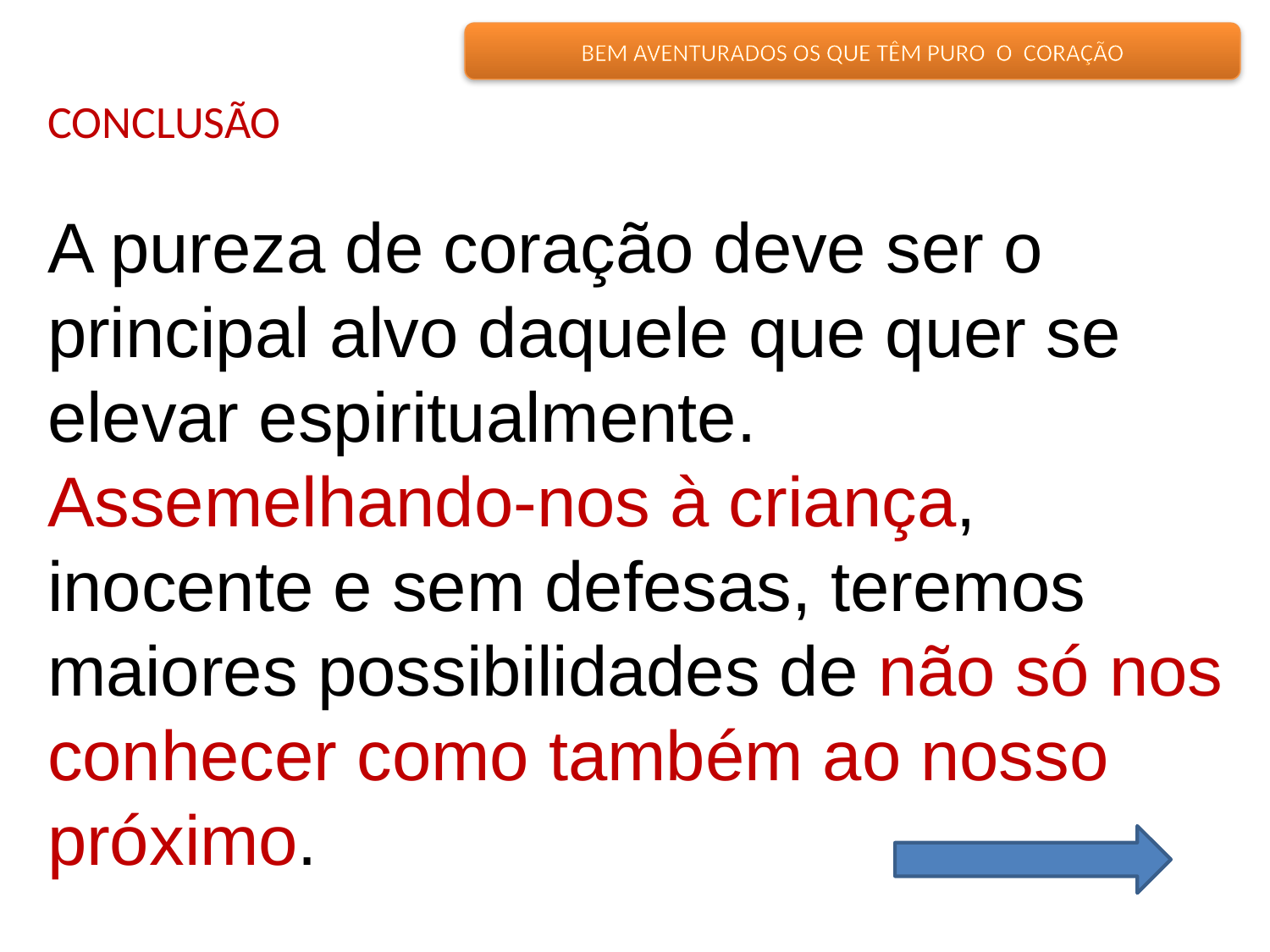

BEM AVENTURADOS OS QUE TÊM PURO  O  CORAÇÃO
CONCLUSÃO

A pureza de coração deve ser o principal alvo daquele que quer se elevar espiritualmente. Assemelhando-nos à criança, inocente e sem defesas, teremos maiores possibilidades de não só nos conhecer como também ao nosso próximo.